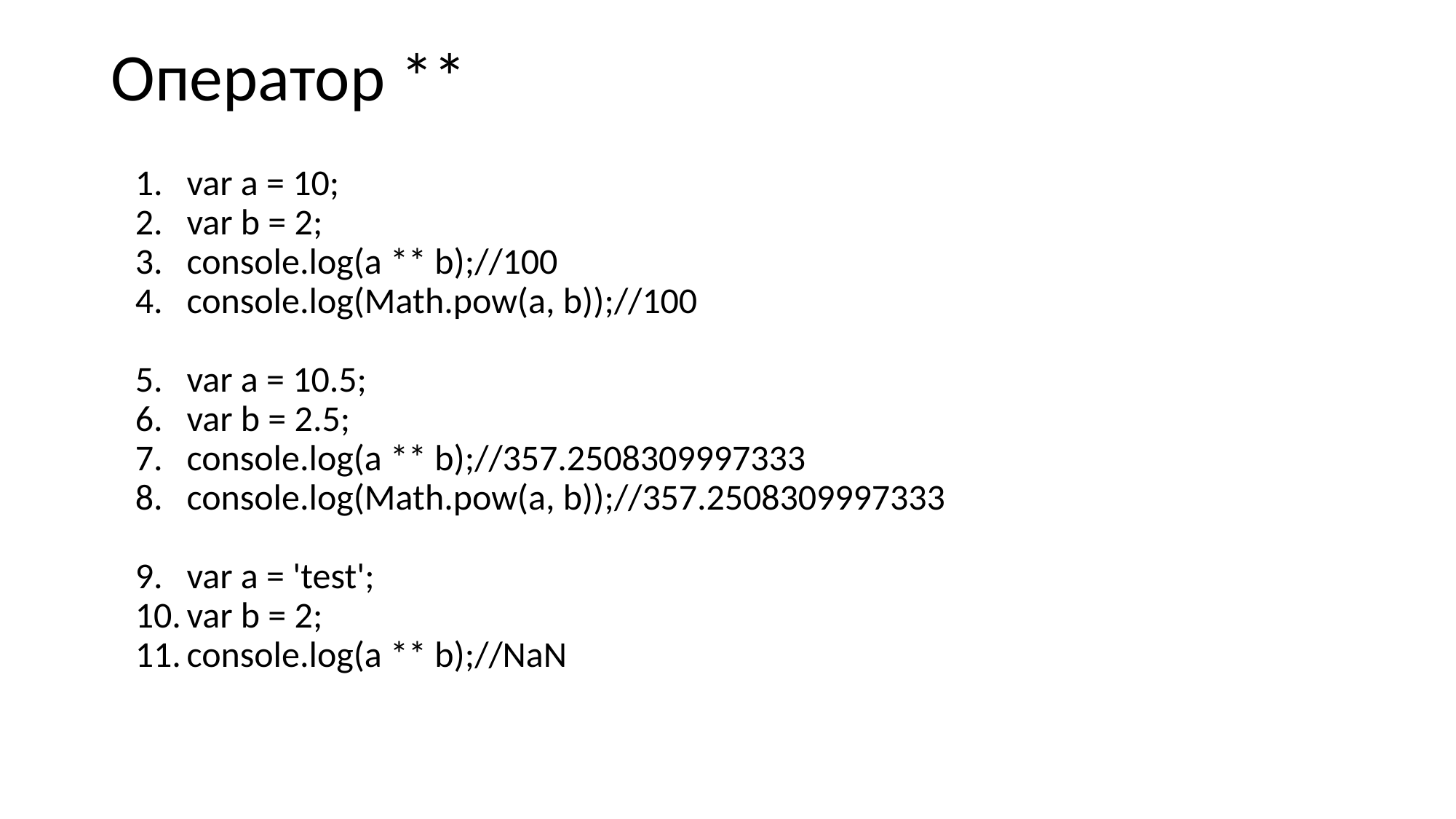

# Оператор **
var a = 10;
var b = 2;
console.log(a ** b);//100
console.log(Math.pow(a, b));//100

var a = 10.5;
var b = 2.5;
console.log(a ** b);//357.2508309997333
console.log(Math.pow(a, b));//357.2508309997333

var a = 'test';
var b = 2;
console.log(a ** b);//NaN